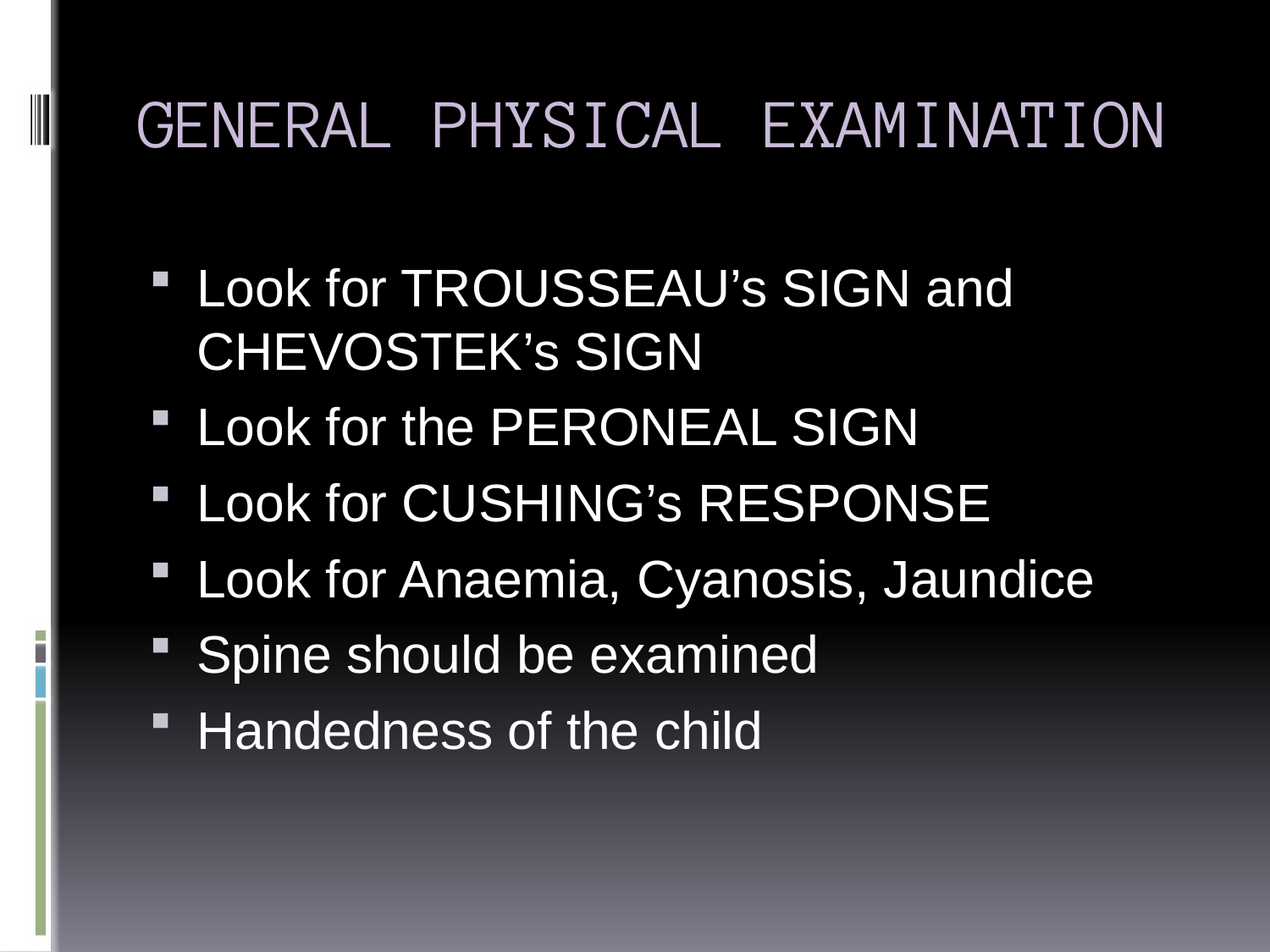

# GENERAL PHYSICAL EXAMINATION
Look for TROUSSEAU’s SIGN and CHEVOSTEK’s SIGN
Look for the PERONEAL SIGN
Look for CUSHING’s RESPONSE
Look for Anaemia, Cyanosis, Jaundice
Spine should be examined
Handedness of the child